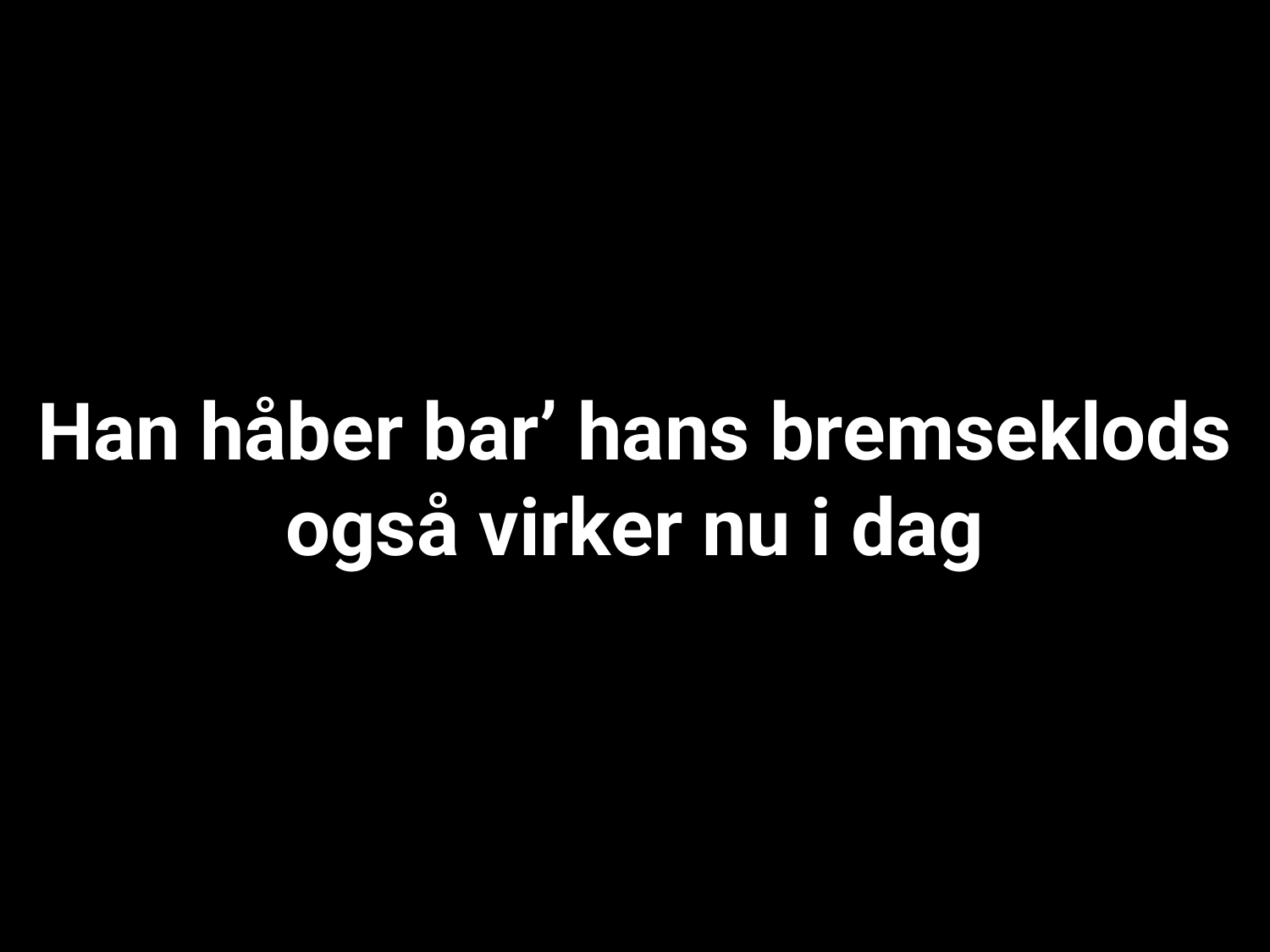

# Han håber bar’ hans bremseklods også virker nu i dag